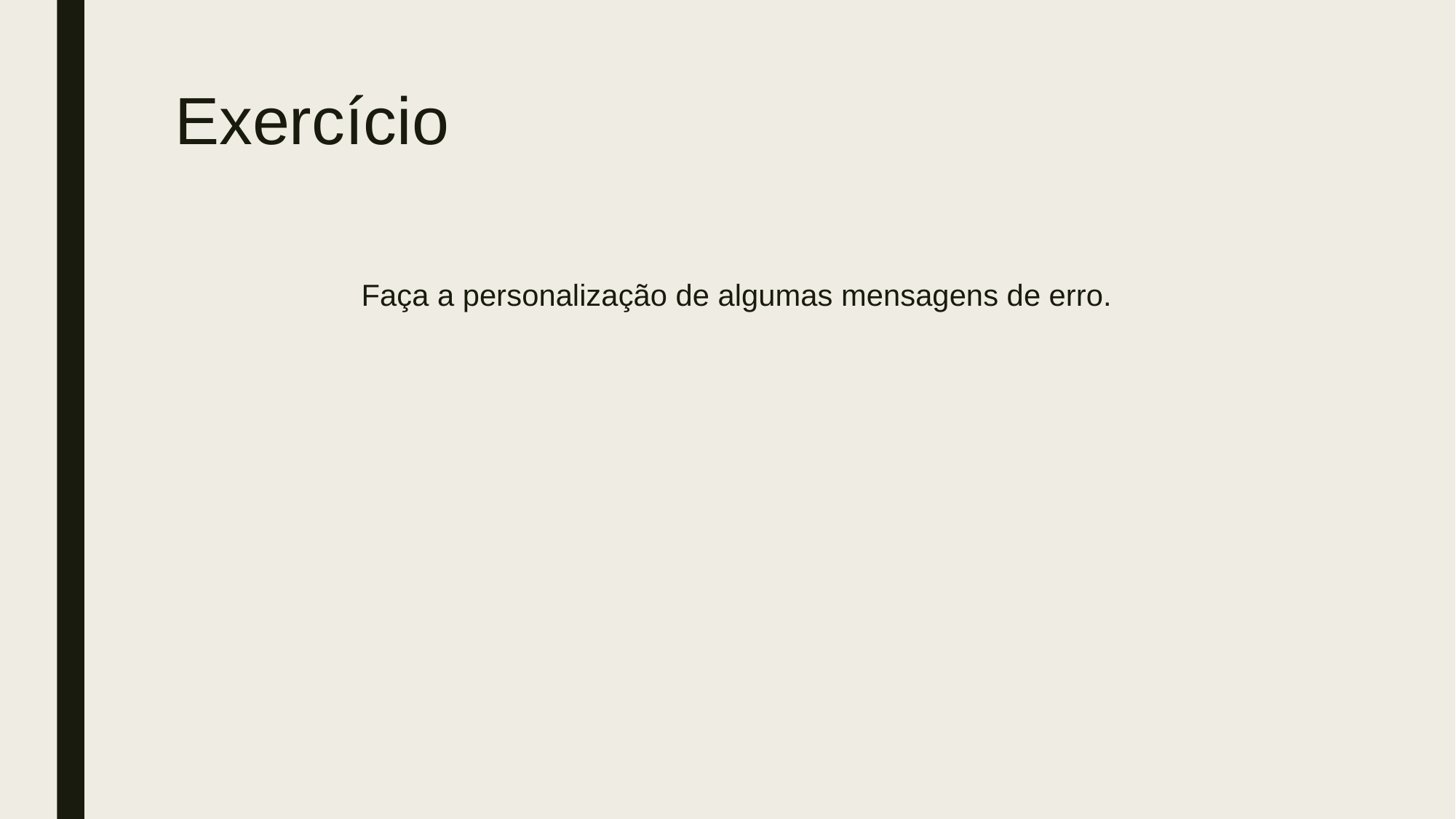

# Exercício
Faça a personalização de algumas mensagens de erro.